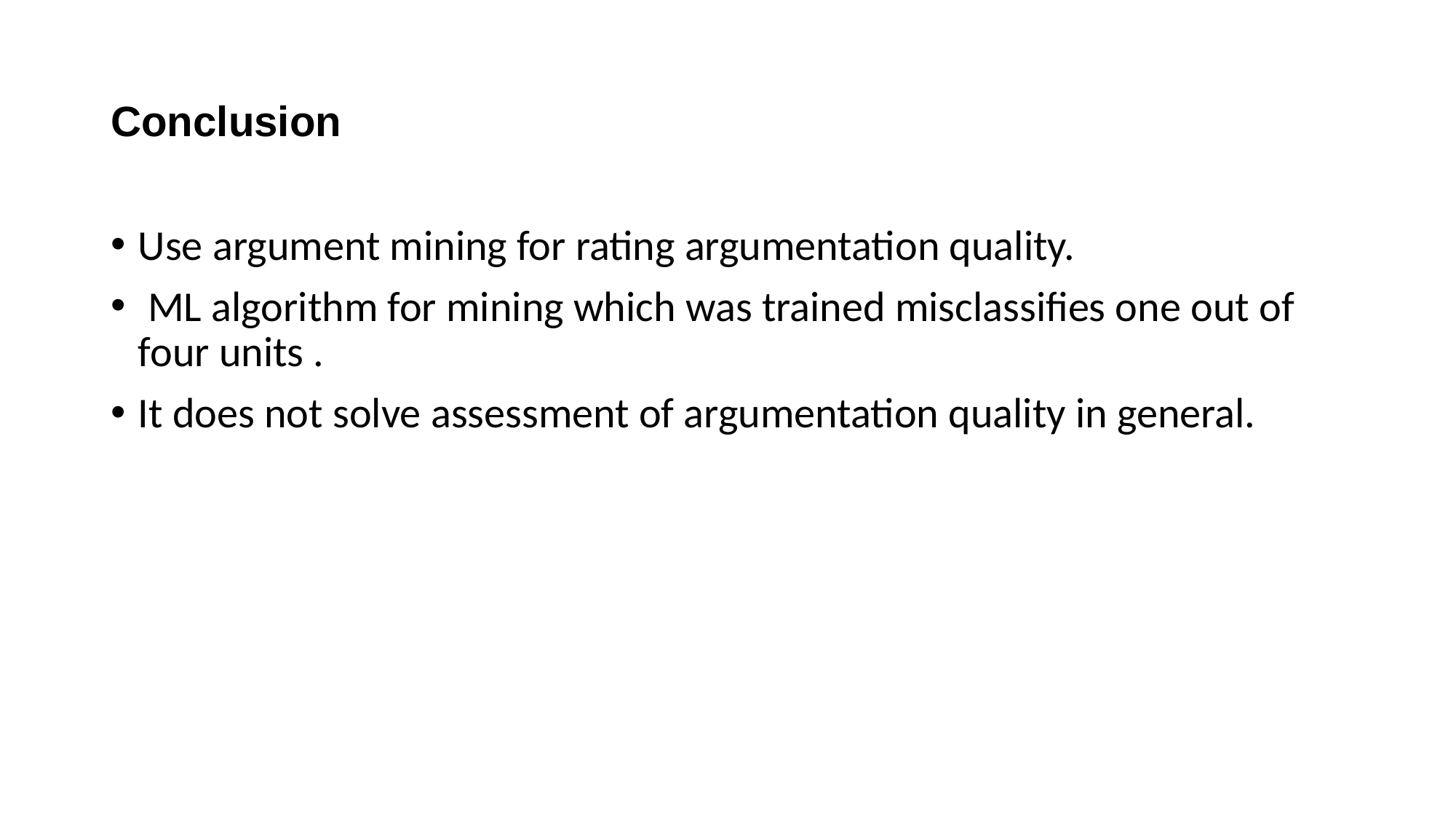

# Conclusion
Use argument mining for rating argumentation quality.
 ML algorithm for mining which was trained misclassifies one out of four units .
It does not solve assessment of argumentation quality in general.